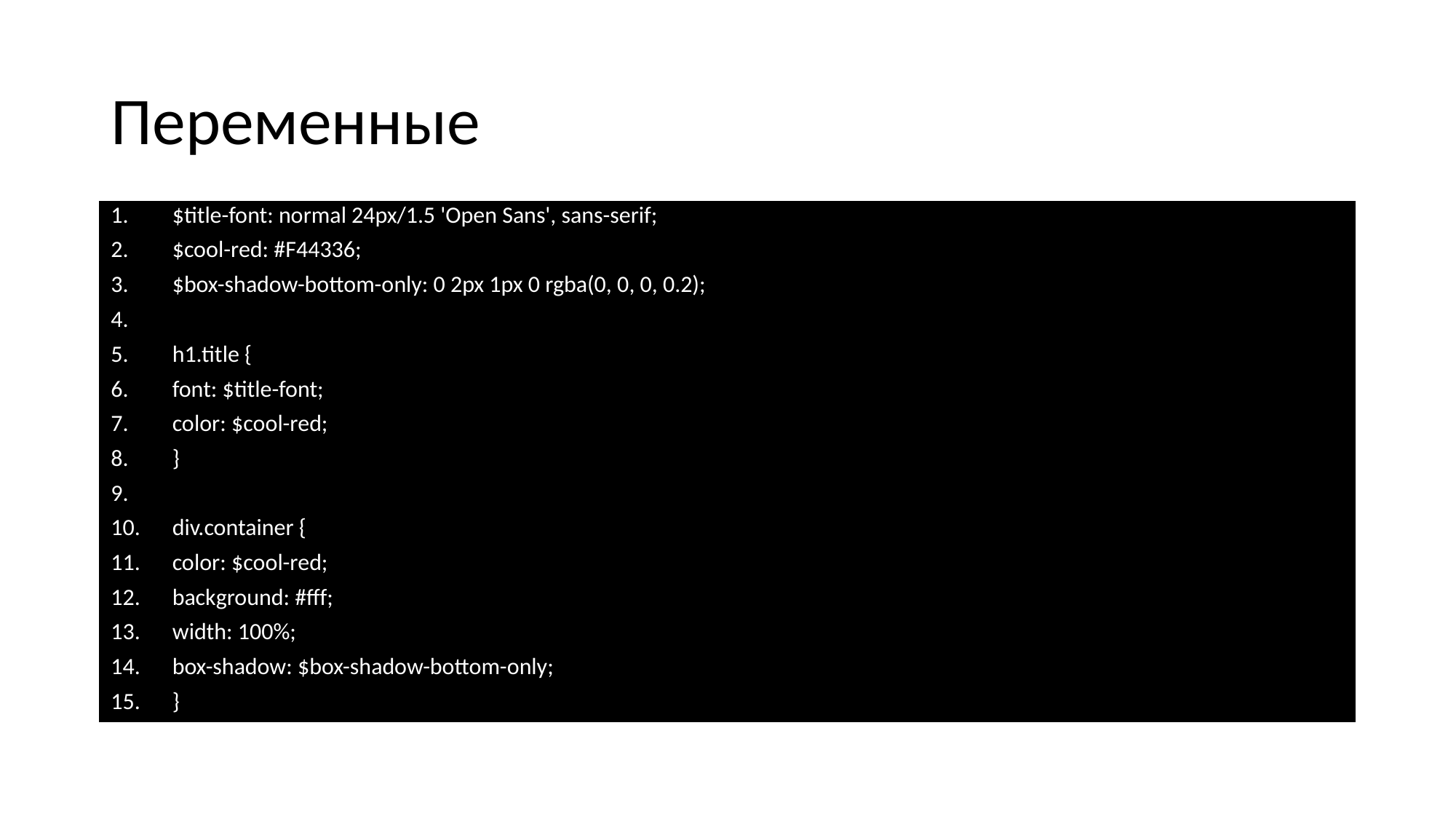

# Переменные
$title-font: normal 24px/1.5 'Open Sans', sans-serif;
$cool-red: #F44336;
$box-shadow-bottom-only: 0 2px 1px 0 rgba(0, 0, 0, 0.2);

h1.title {
font: $title-font;
color: $cool-red;
}

div.container {
color: $cool-red;
background: #fff;
width: 100%;
box-shadow: $box-shadow-bottom-only;
}